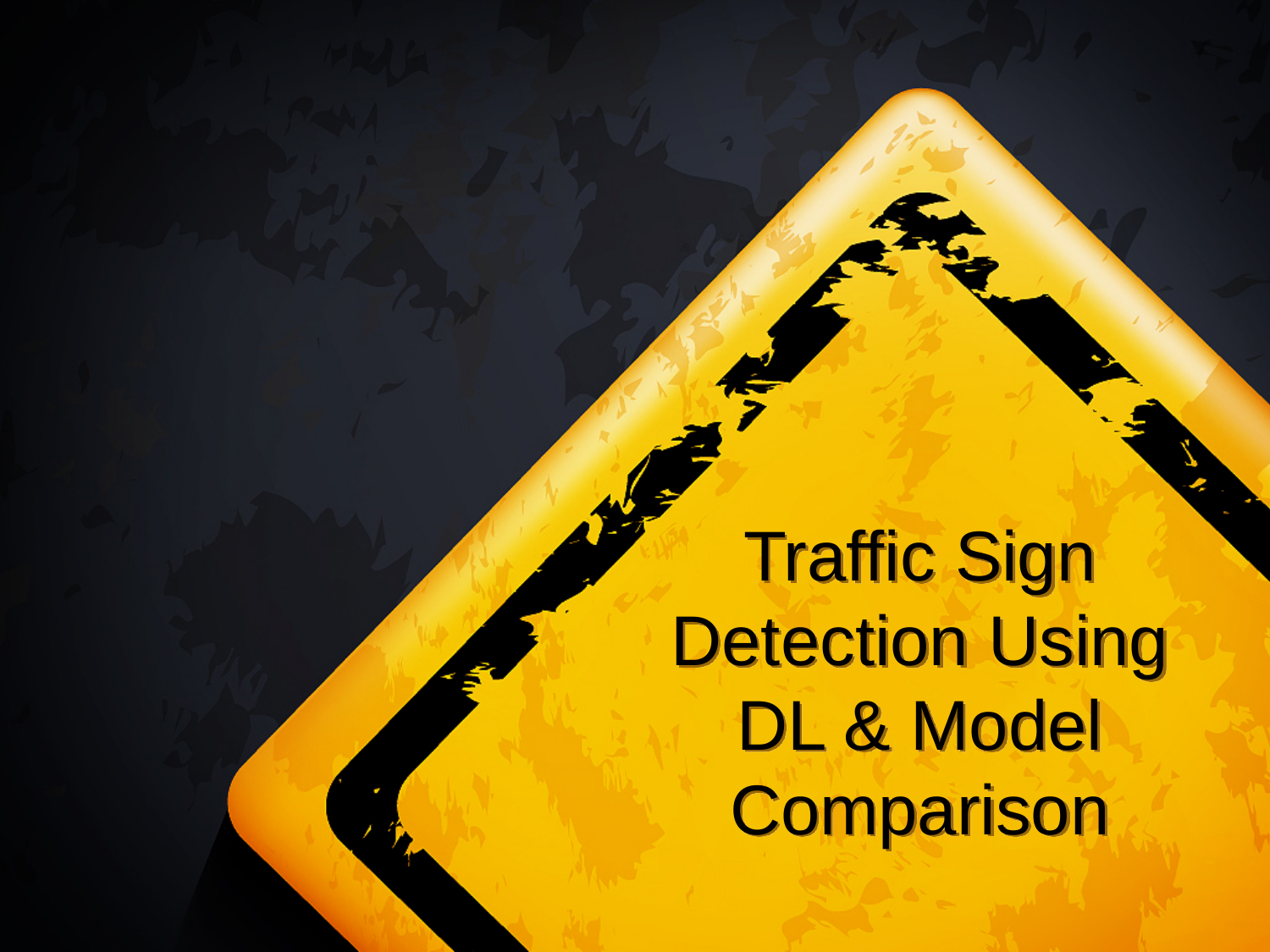

# Traffic Sign Detection Using DL & Model Comparison